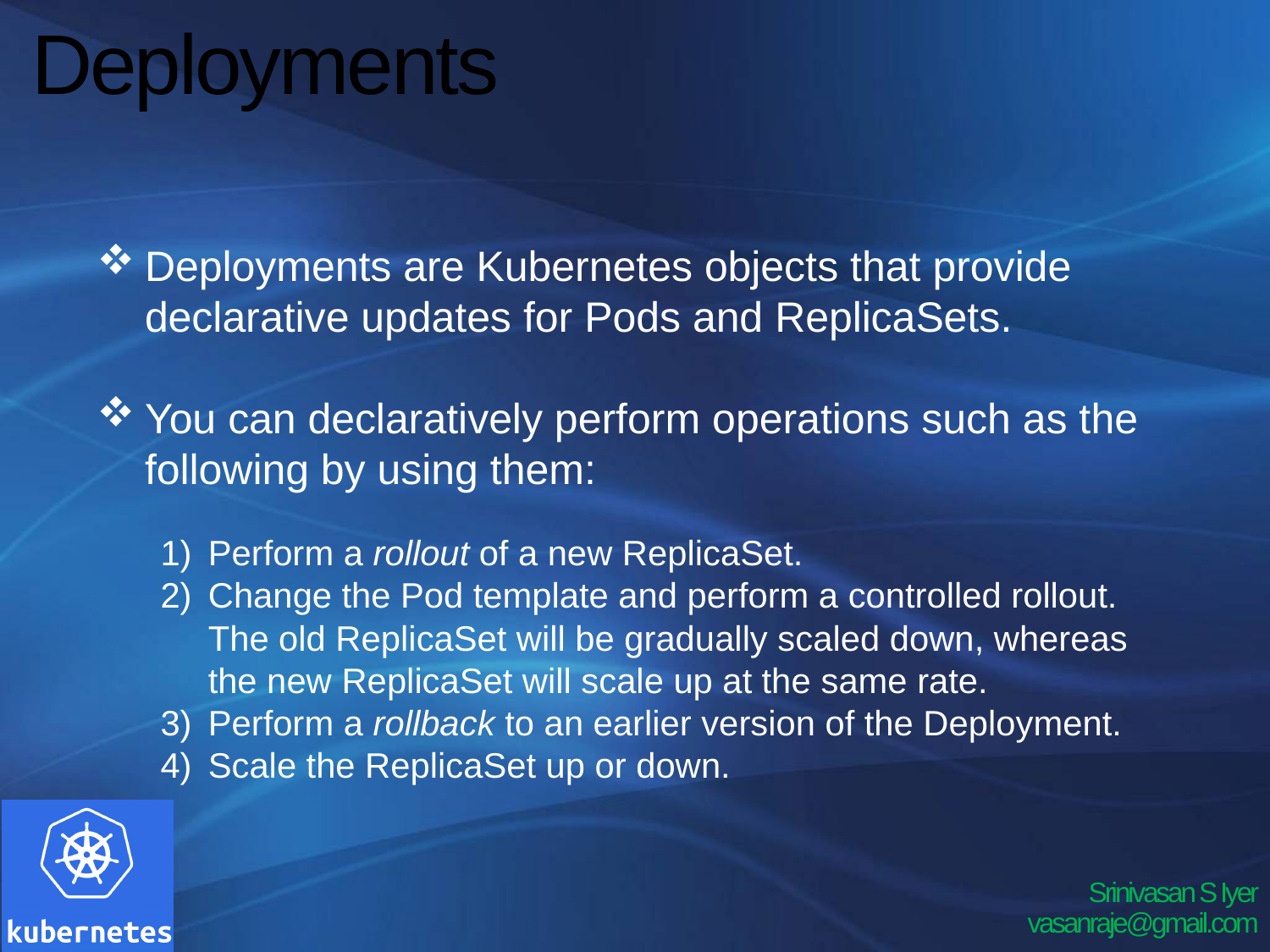

# Deployments
Deployments are Kubernetes objects that provide declarative updates for Pods and ReplicaSets.

You can declaratively perform operations such as the following by using them:

Perform a rollout of a new ReplicaSet.
Change the Pod template and perform a controlled rollout. The old ReplicaSet will be gradually scaled down, whereas the new ReplicaSet will scale up at the same rate.
Perform a rollback to an earlier version of the Deployment.
Scale the ReplicaSet up or down.